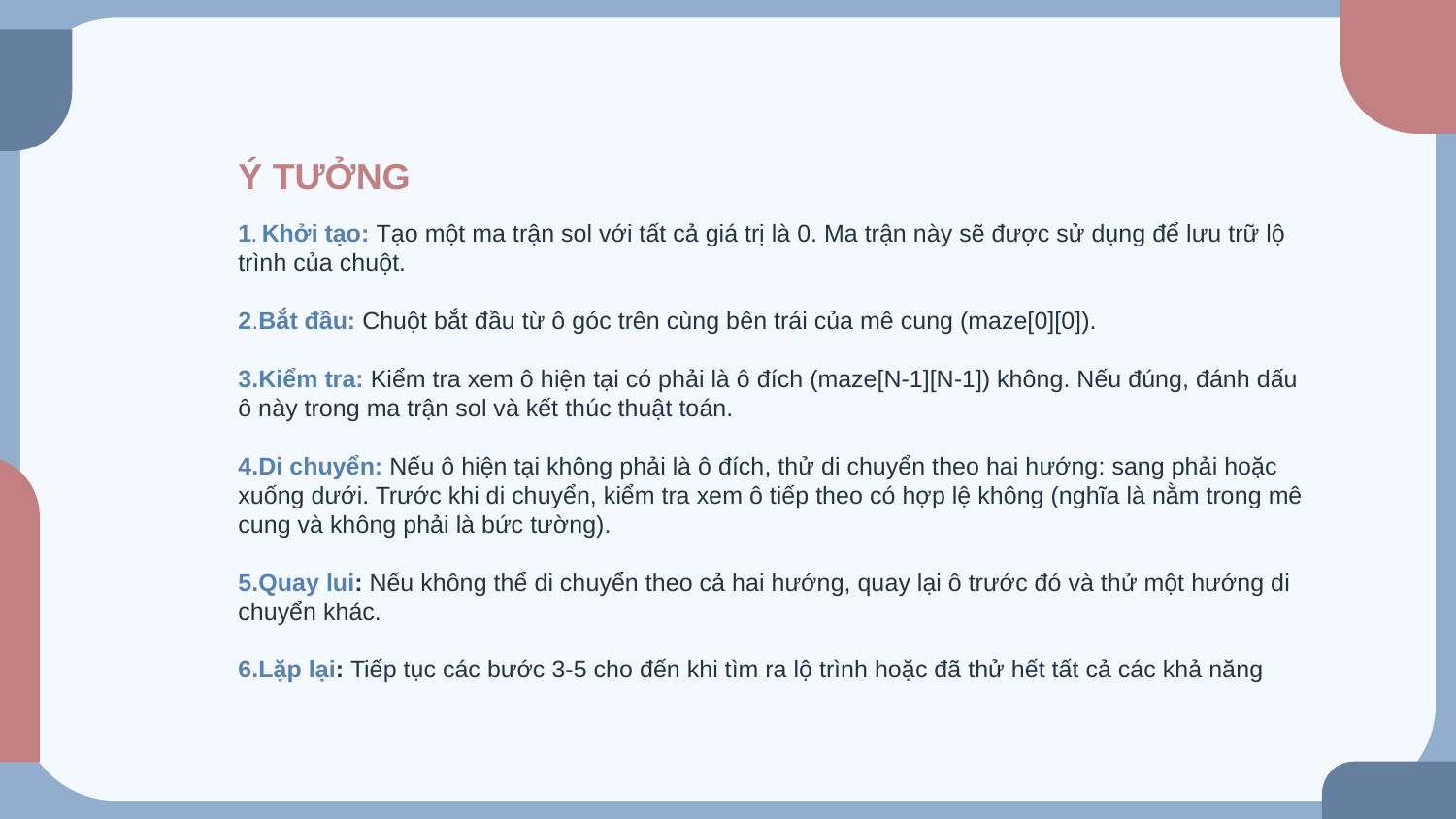

# Ý TƯỞNG 1. Khởi tạo: Tạo một ma trận sol với tất cả giá trị là 0. Ma trận này sẽ được sử dụng để lưu trữ lộ trình của chuột. 2.Bắt đầu: Chuột bắt đầu từ ô góc trên cùng bên trái của mê cung (maze[0][0]). 3.Kiểm tra: Kiểm tra xem ô hiện tại có phải là ô đích (maze[N-1][N-1]) không. Nếu đúng, đánh dấu ô này trong ma trận sol và kết thúc thuật toán. 4.Di chuyển: Nếu ô hiện tại không phải là ô đích, thử di chuyển theo hai hướng: sang phải hoặc xuống dưới. Trước khi di chuyển, kiểm tra xem ô tiếp theo có hợp lệ không (nghĩa là nằm trong mê cung và không phải là bức tường). 5.Quay lui: Nếu không thể di chuyển theo cả hai hướng, quay lại ô trước đó và thử một hướng di chuyển khác. 6.Lặp lại: Tiếp tục các bước 3-5 cho đến khi tìm ra lộ trình hoặc đã thử hết tất cả các khả năng